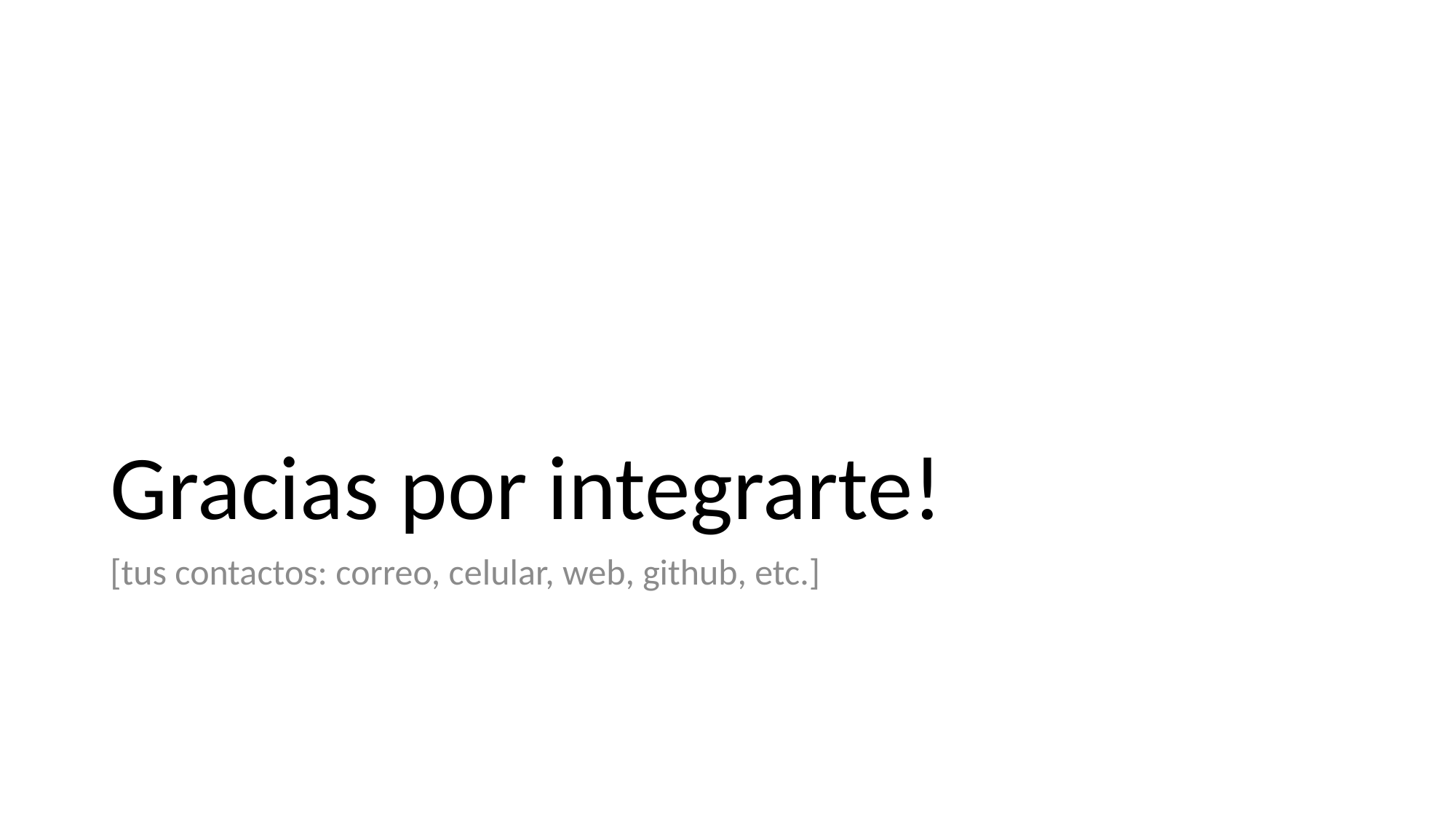

# Gracias por integrarte!
[tus contactos: correo, celular, web, github, etc.]